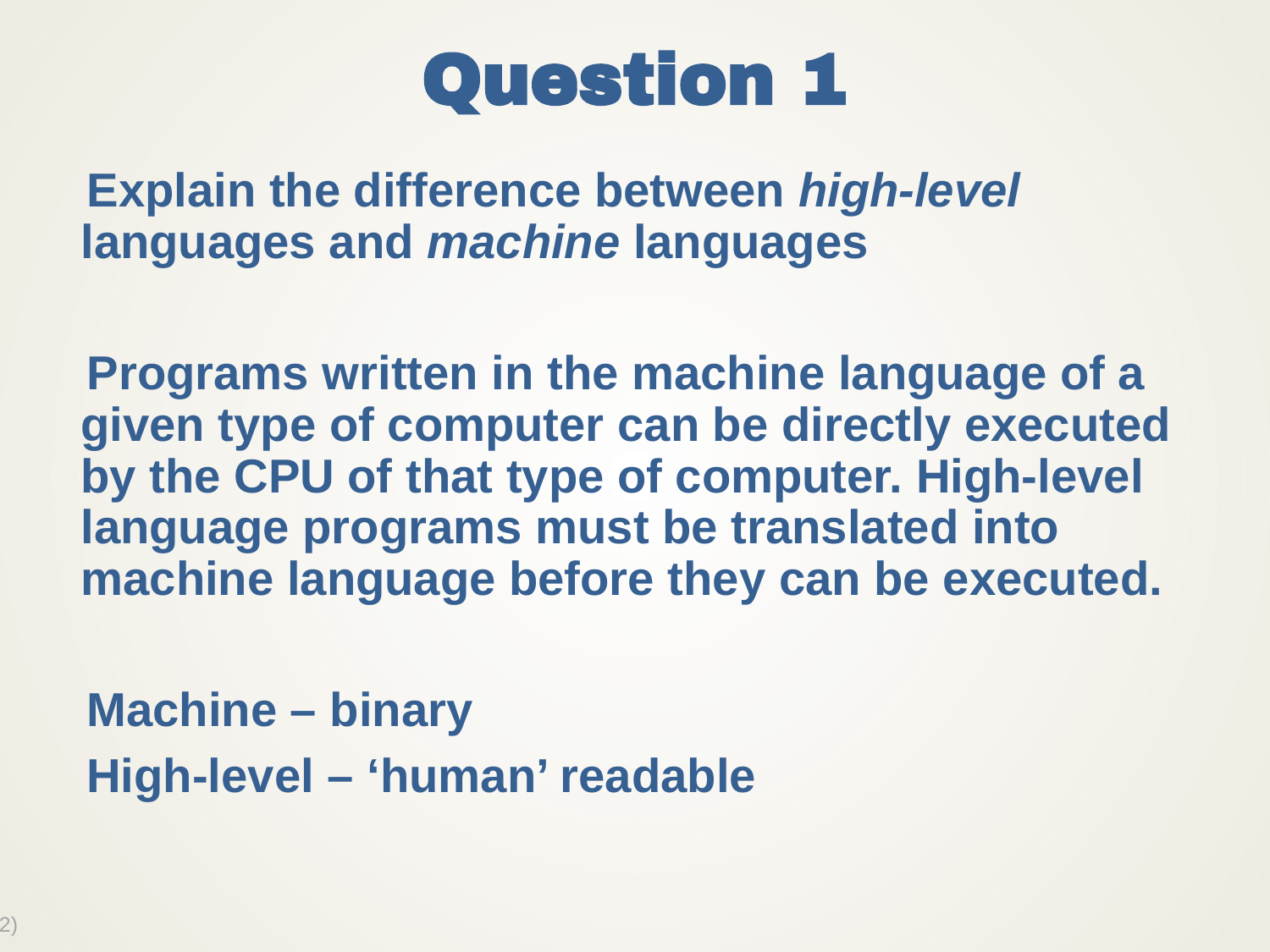

# Question 1
Explain the difference between high-level languages and machine languages

Programs written in the machine language of a given type of computer can be directly executed by the CPU of that type of computer. High-level language programs must be translated into machine language before they can be executed.

Machine – binary
High-level – ‘human’ readable